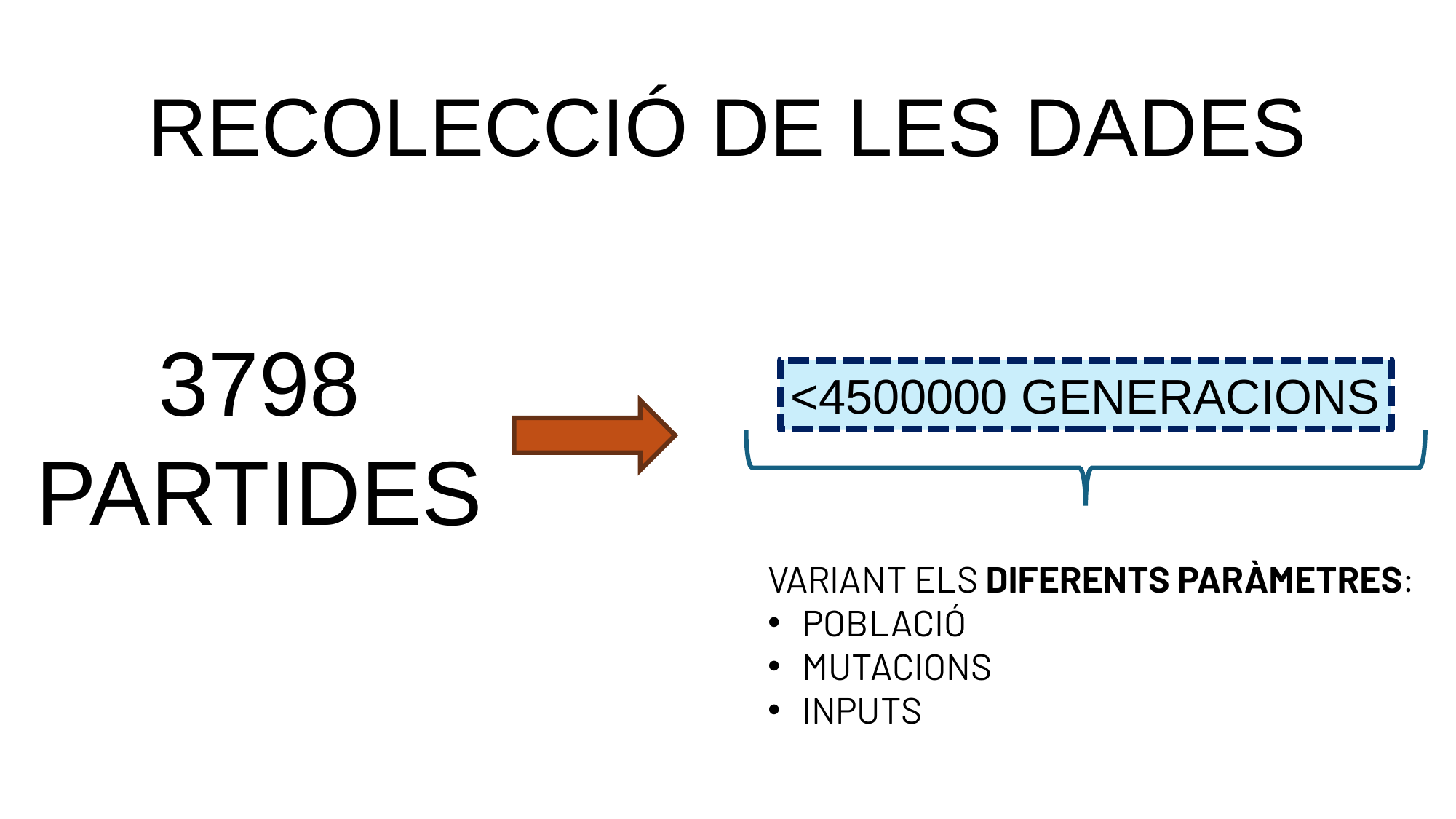

# RECOLECCIÓ DE LES DADES

3798
PARTIDES
<4500000 GENERACIONS

VARIANT ELS DIFERENTS PARÀMETRES:
POBLACIÓ
MUTACIONS
INPUTS